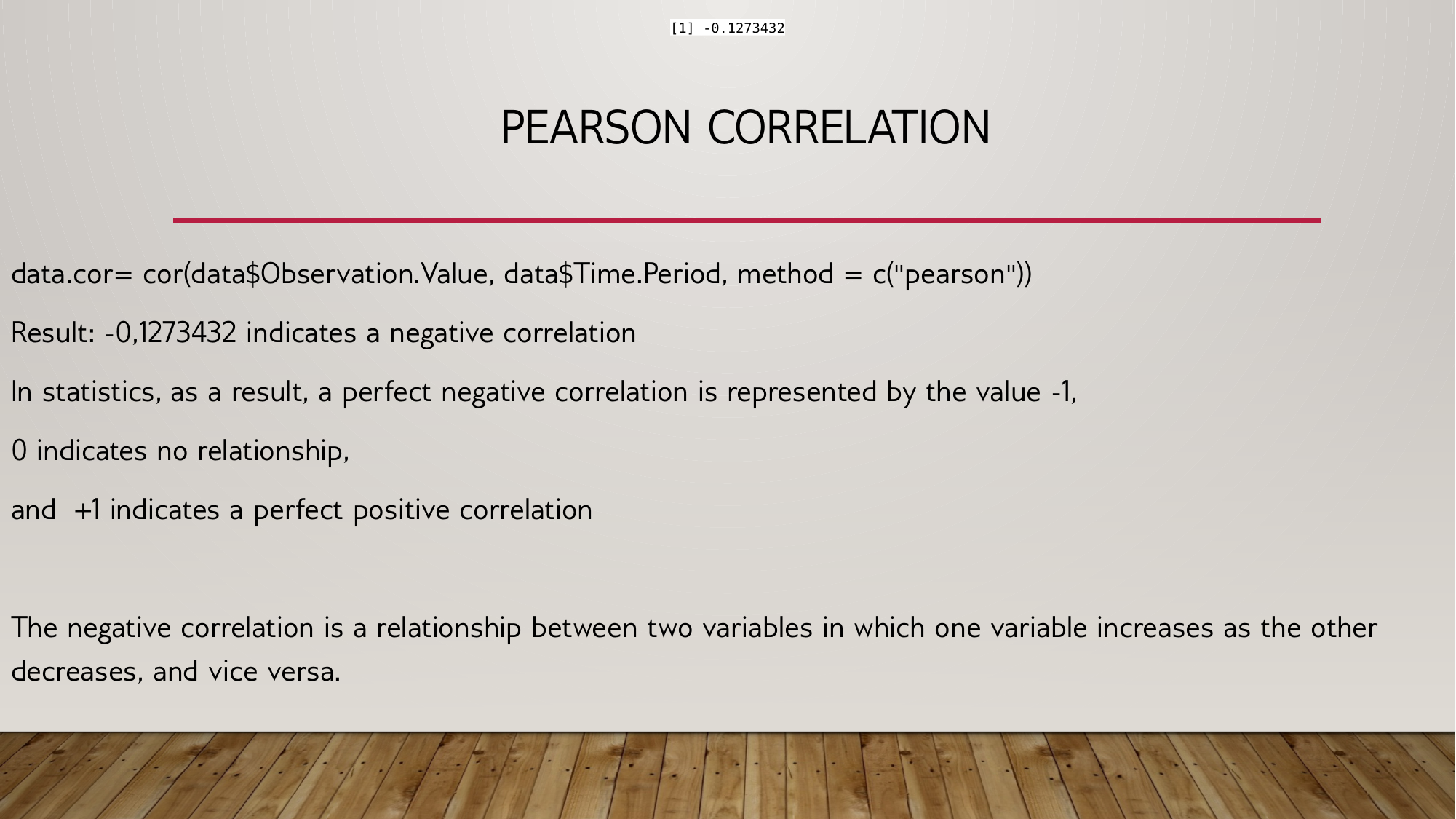

[1] -0.1273432
# Pearson correlation
data.cor= cor(data$Observation.Value, data$Time.Period, method = c("pearson"))
Result: -0,1273432 indicates a negative correlation
In statistics, as a result, a perfect negative correlation is represented by the value -1,
0 indicates no relationship,
and  +1 indicates a perfect positive correlation

The negative correlation is a relationship between two variables in which one variable increases as the other decreases, and vice versa.